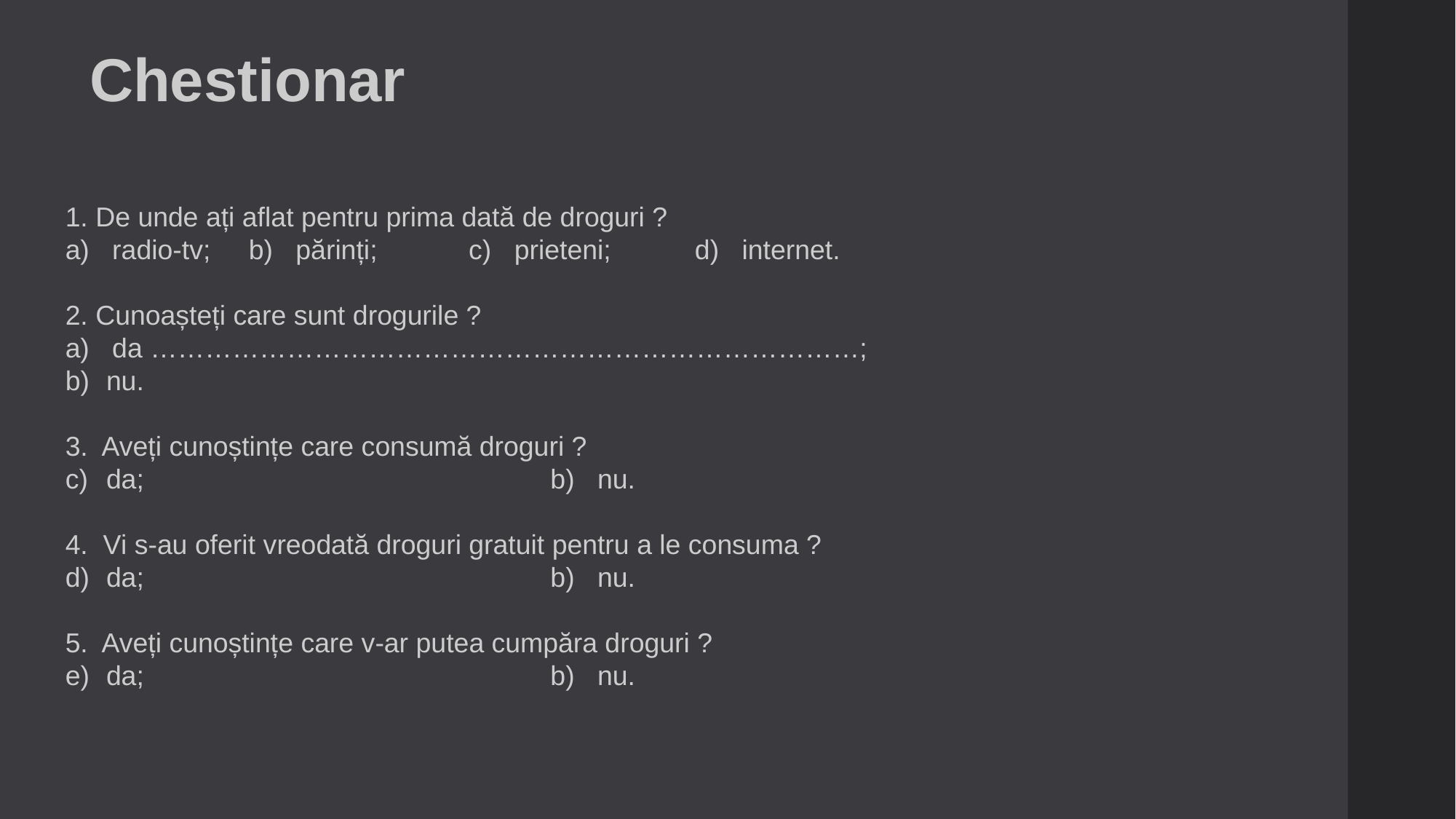

Chestionar
1. De unde ați aflat pentru prima dată de droguri ?
a)   radio-tv;     b)   părinți;            c)   prieteni;           d)   internet.

2. Cunoașteți care sunt drogurile ?
a)   da ……………………………………………………………………;
nu.

3.  Aveți cunoștințe care consumă droguri ?
da;				 b)   nu.

4.  Vi s-au oferit vreodată droguri gratuit pentru a le consuma ?
da;				 b)   nu.

5.  Aveți cunoștințe care v-ar putea cumpăra droguri ?
da;				 b)   nu.